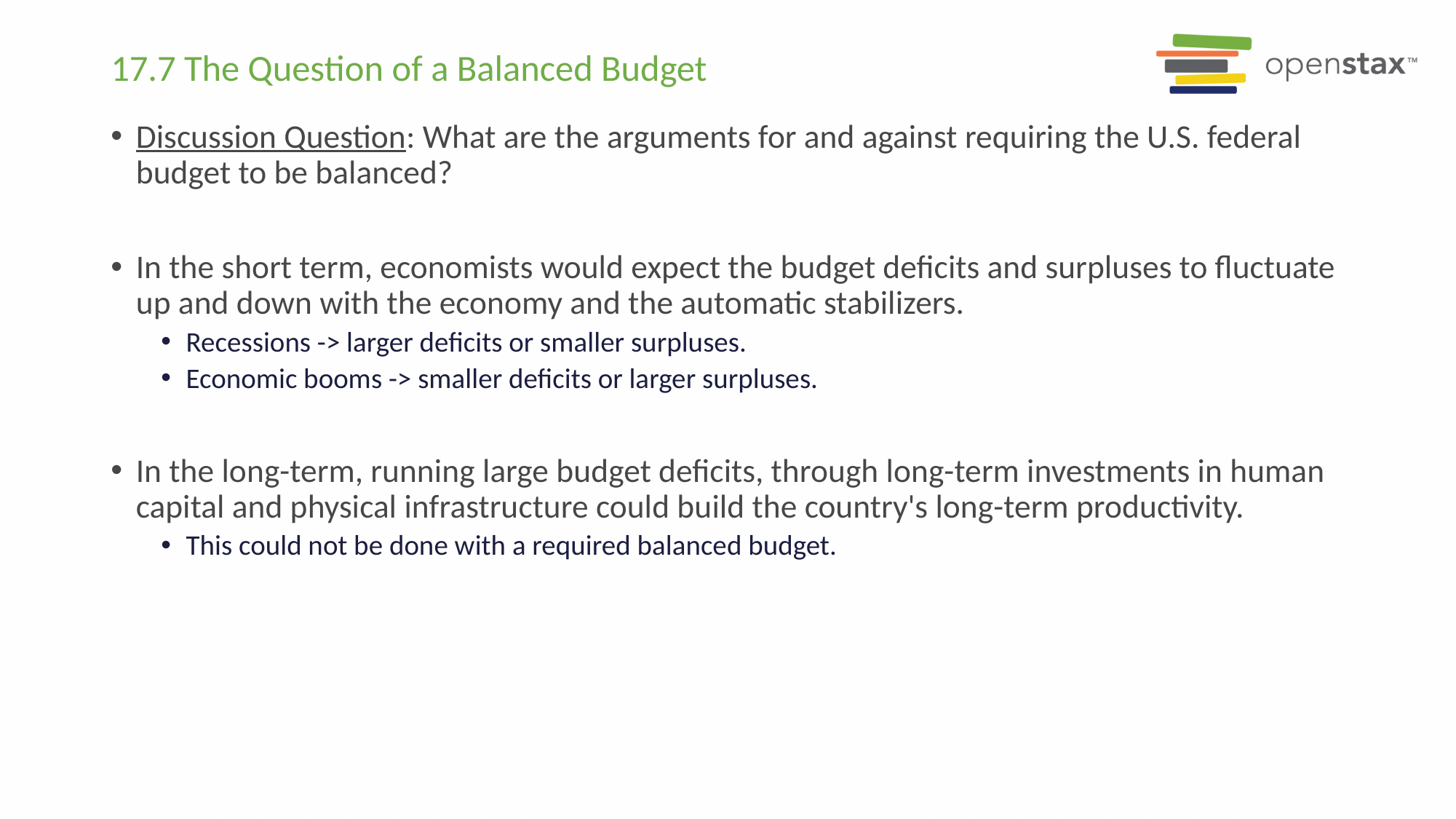

# 17.7 The Question of a Balanced Budget
Discussion Question: What are the arguments for and against requiring the U.S. federal budget to be balanced?

In the short term, economists would expect the budget deficits and surpluses to fluctuate up and down with the economy and the automatic stabilizers.
Recessions -> larger deficits or smaller surpluses.
Economic booms -> smaller deficits or larger surpluses.

In the long-term, running large budget deficits, through long-term investments in human capital and physical infrastructure could build the country's long-term productivity.
This could not be done with a required balanced budget.